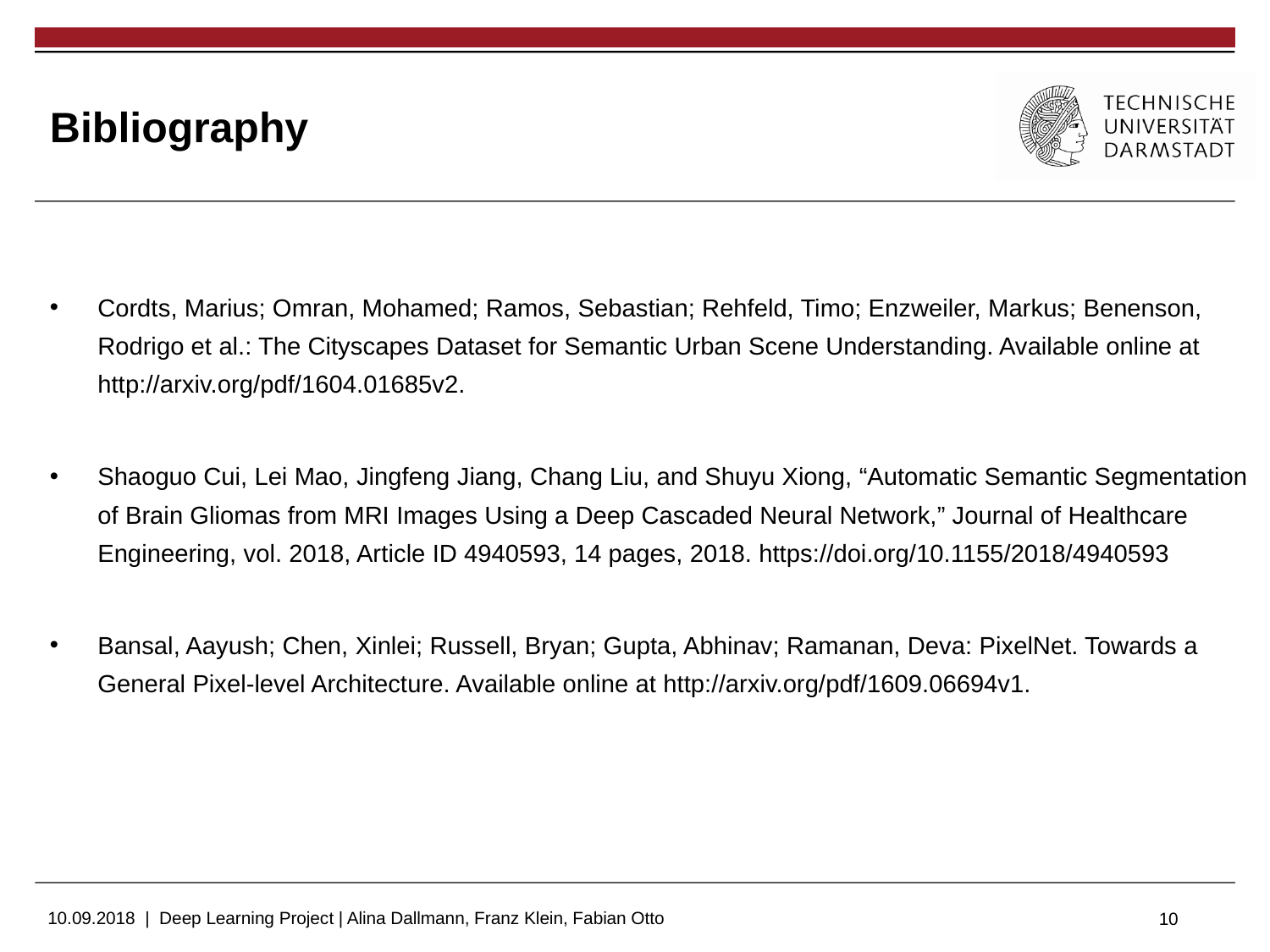

# Bibliography
Cordts, Marius; Omran, Mohamed; Ramos, Sebastian; Rehfeld, Timo; Enzweiler, Markus; Benenson, Rodrigo et al.: The Cityscapes Dataset for Semantic Urban Scene Understanding. Available online at http://arxiv.org/pdf/1604.01685v2.

Shaoguo Cui, Lei Mao, Jingfeng Jiang, Chang Liu, and Shuyu Xiong, “Automatic Semantic Segmentation of Brain Gliomas from MRI Images Using a Deep Cascaded Neural Network,” Journal of Healthcare Engineering, vol. 2018, Article ID 4940593, 14 pages, 2018. https://doi.org/10.1155/2018/4940593

Bansal, Aayush; Chen, Xinlei; Russell, Bryan; Gupta, Abhinav; Ramanan, Deva: PixelNet. Towards a General Pixel-level Architecture. Available online at http://arxiv.org/pdf/1609.06694v1.
10